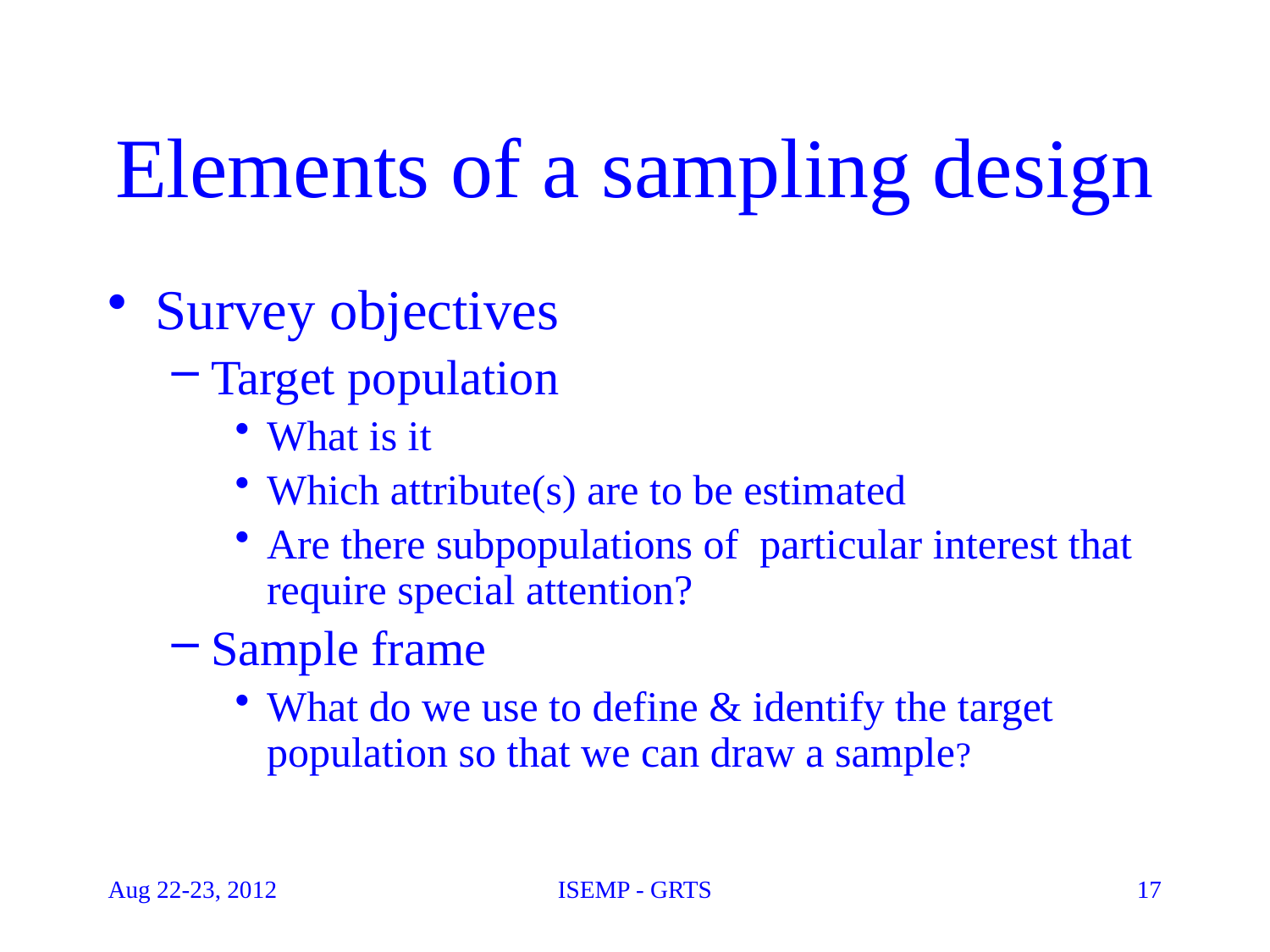

# Elements of a sampling design
Survey objectives
Target population
What is it
Which attribute(s) are to be estimated
Are there subpopulations of  particular interest that  require special attention?
Sample frame
What do we use to define & identify the target population so that we can draw a sample?
Aug 22-23, 2012
ISEMP - GRTS
17